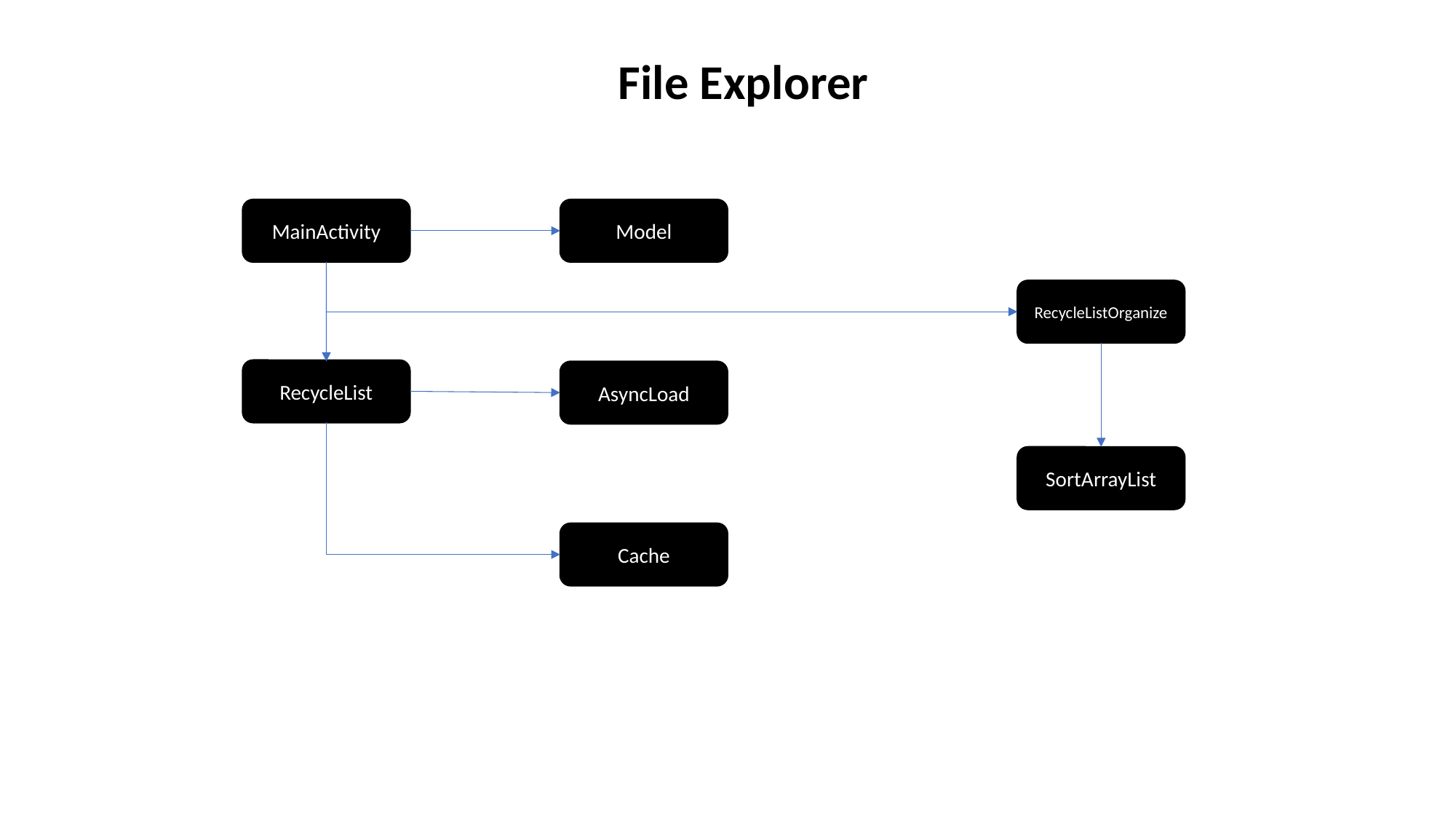

File Explorer
MainActivity
Model
RecycleListOrganize
RecycleList
AsyncLoad
SortArrayList
Cache